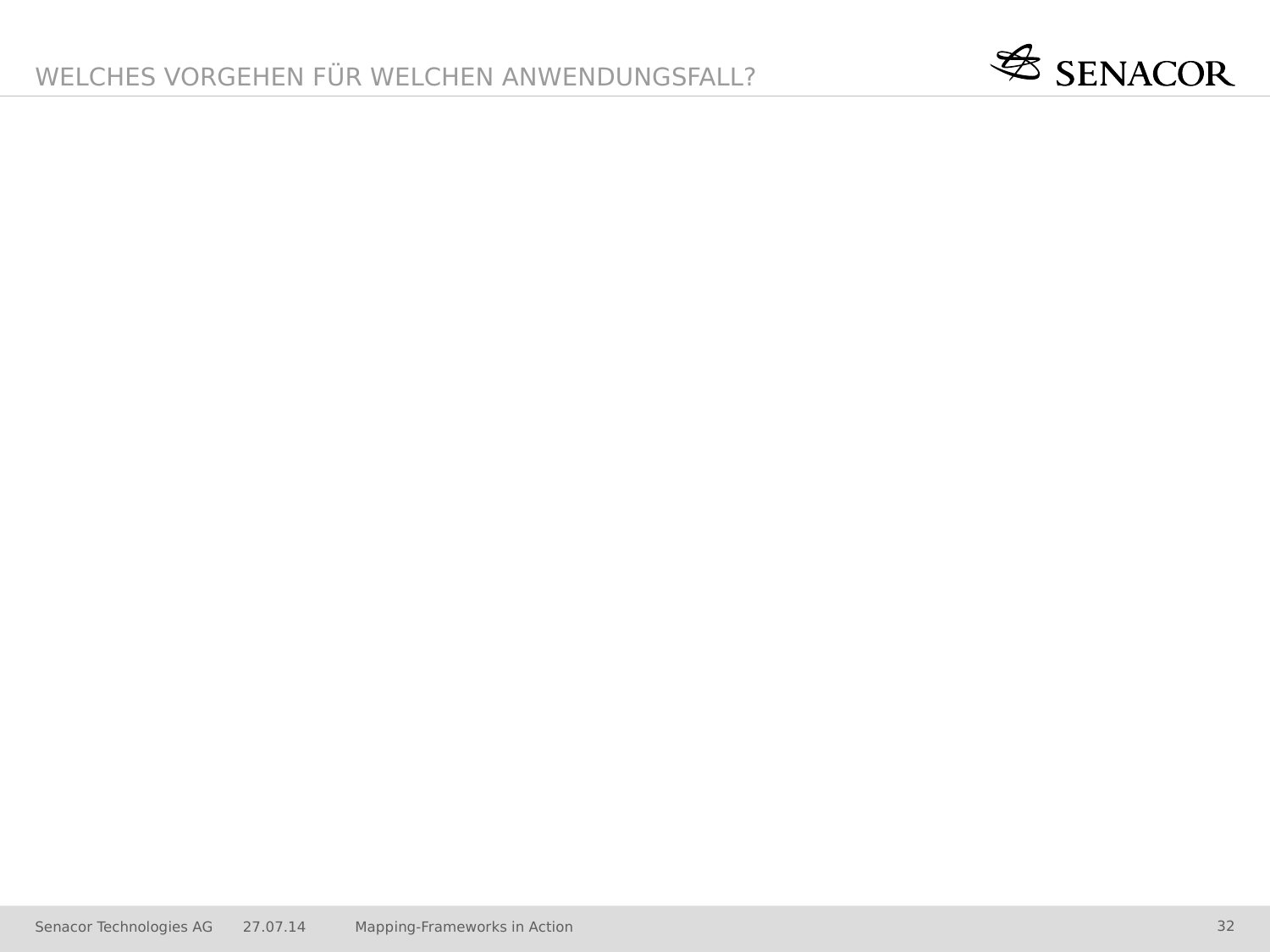

Welches Vorgehen für welchen Anwendungsfall?
#

27.07.14
Mapping-Frameworks in Action
32